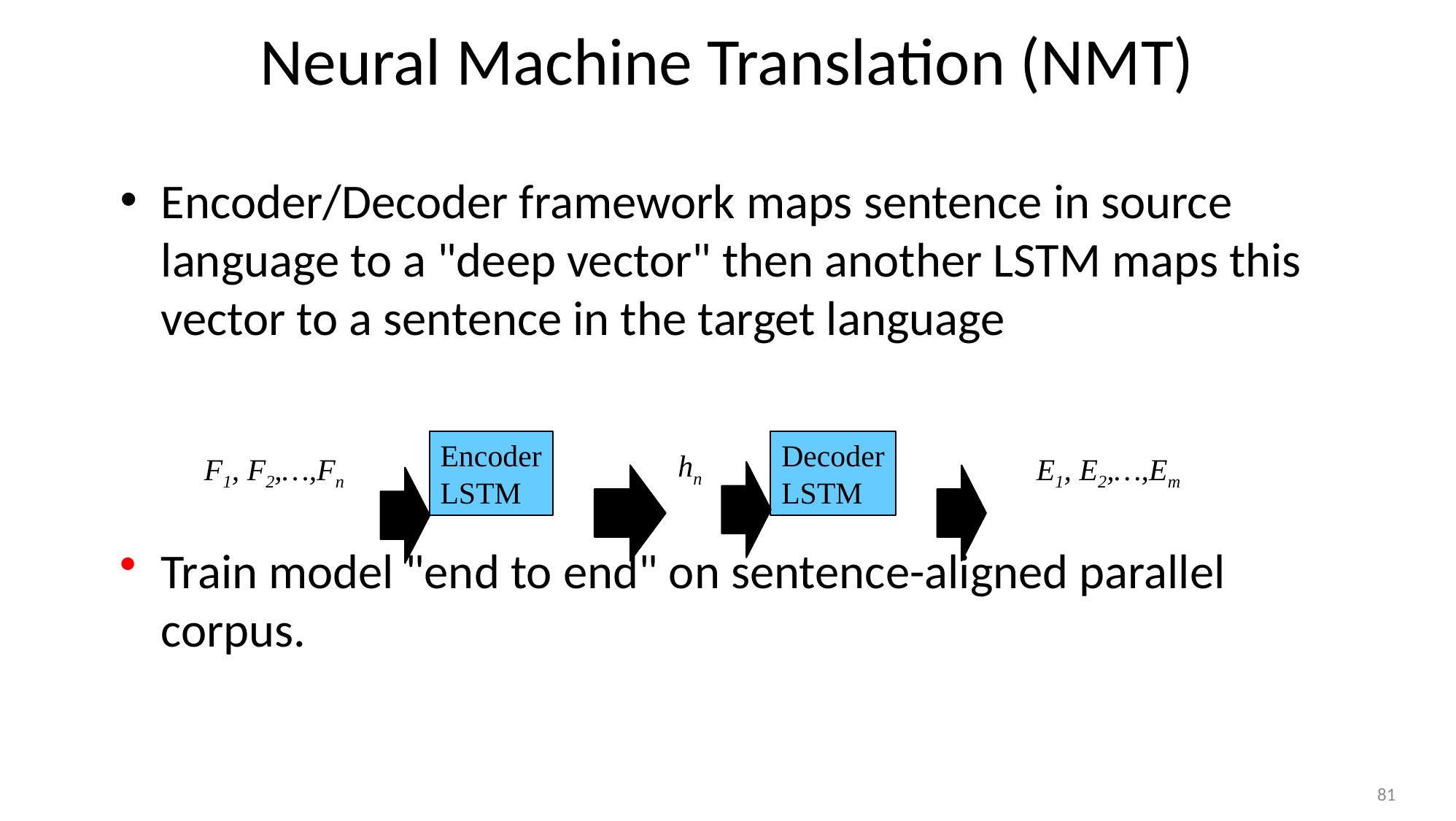

# Neural Machine Translation (NMT)
Encoder/Decoder framework maps sentence in source language to a "deep vector" then another LSTM maps this vector to a sentence in the target language
Encoder
LSTM
Decoder
LSTM
hn
F1, F2,…,Fn
E1, E2,…,Em

Train model "end to end" on sentence-aligned parallel corpus.
81